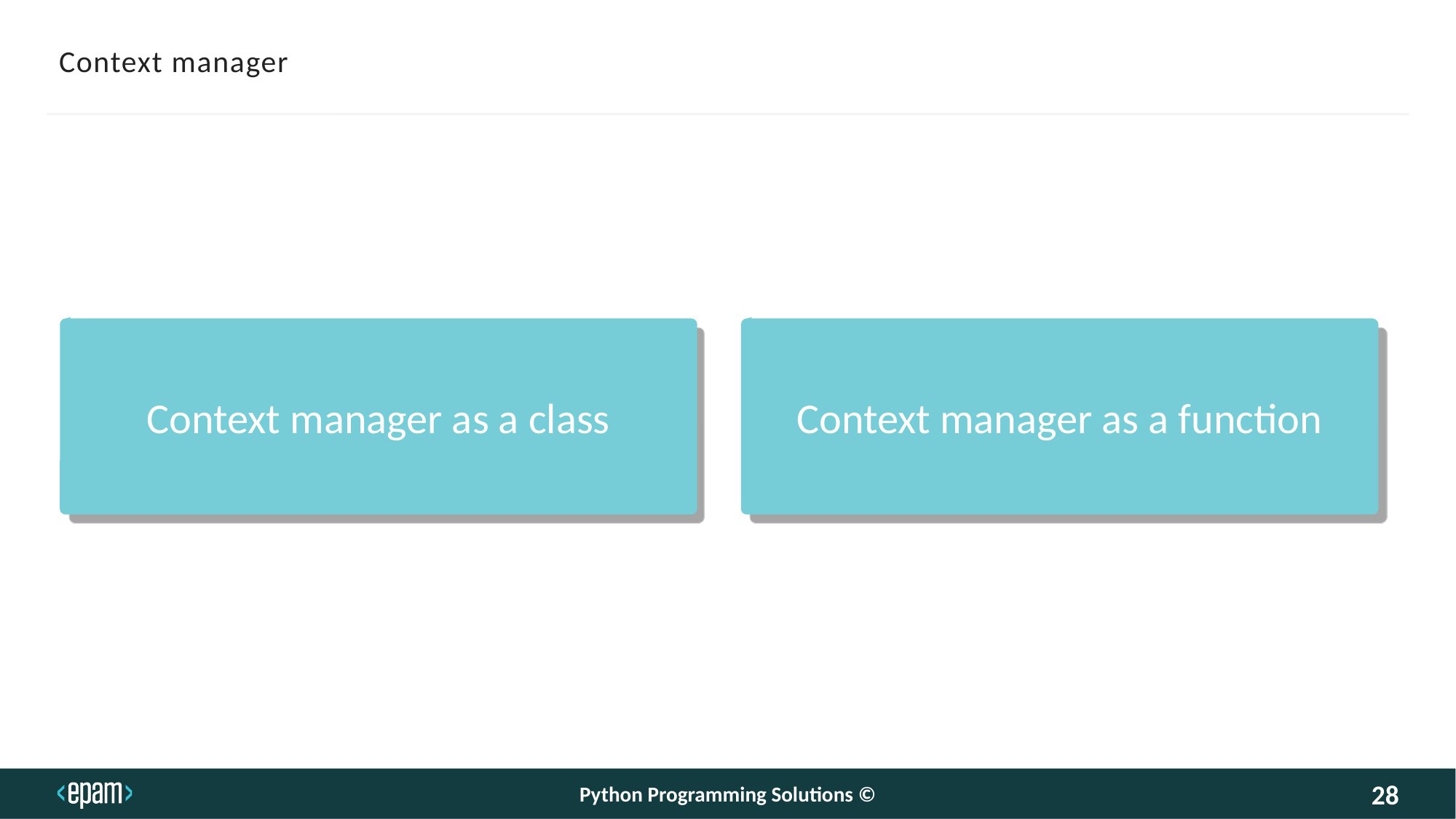

Context manager
Context manager as a class
Context manager as a function
Python Programming Solutions ©
28